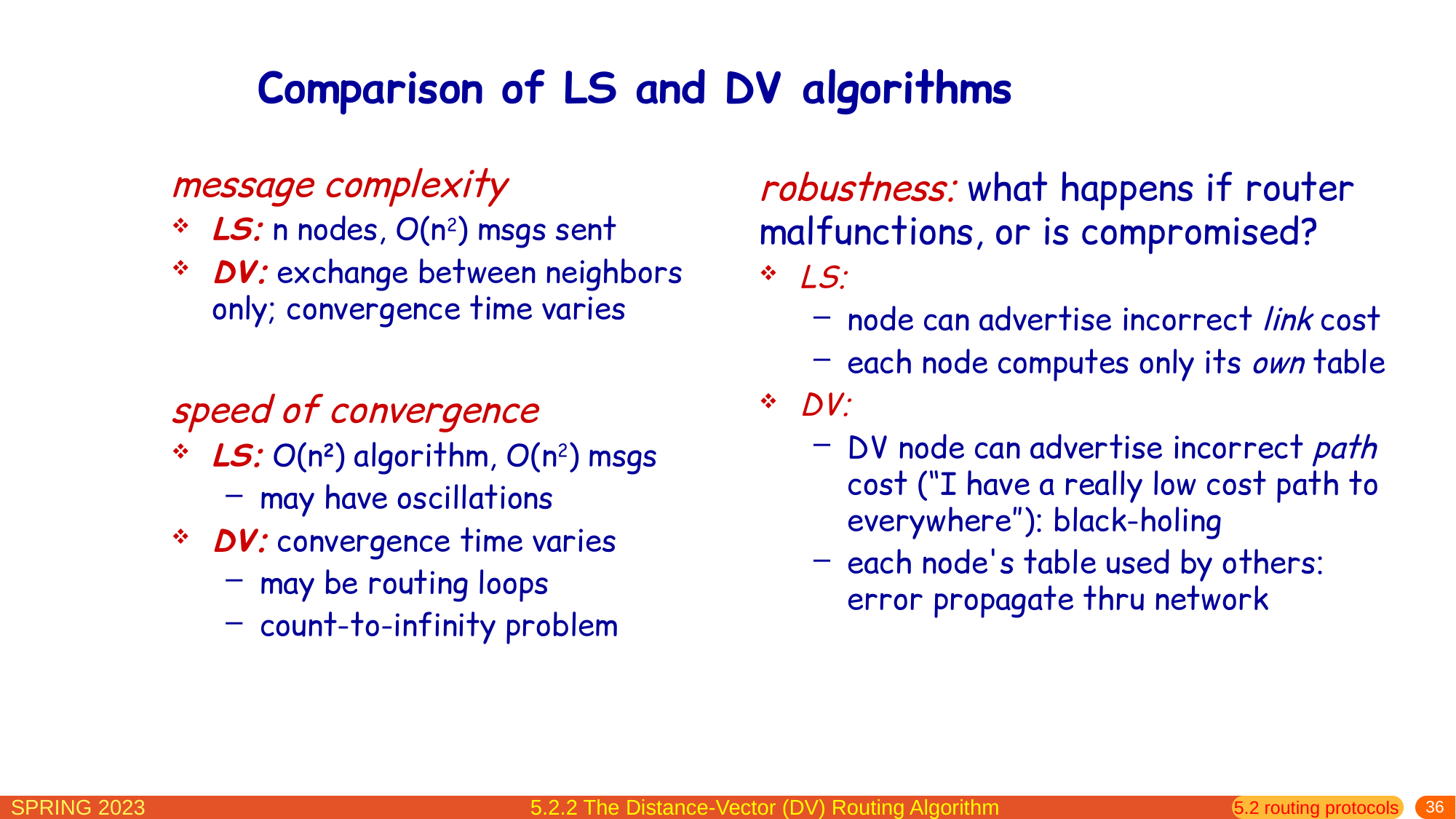

# Comparison of LS and DV algorithms
message complexity
LS: n nodes, O(n2) msgs sent
DV: exchange between neighbors only; convergence time varies

speed of convergence
LS: O(n2) algorithm, O(n2) msgs
may have oscillations
DV: convergence time varies
may be routing loops
count-to-infinity problem
robustness: what happens if router malfunctions, or is compromised?
LS:
node can advertise incorrect link cost
each node computes only its own table
DV:
DV node can advertise incorrect path cost (“I have a really low cost path to everywhere”): black-holing
each node's table used by others: error propagate thru network
5.2.2 The Distance-Vector (DV) Routing Algorithm
5.2 routing protocols